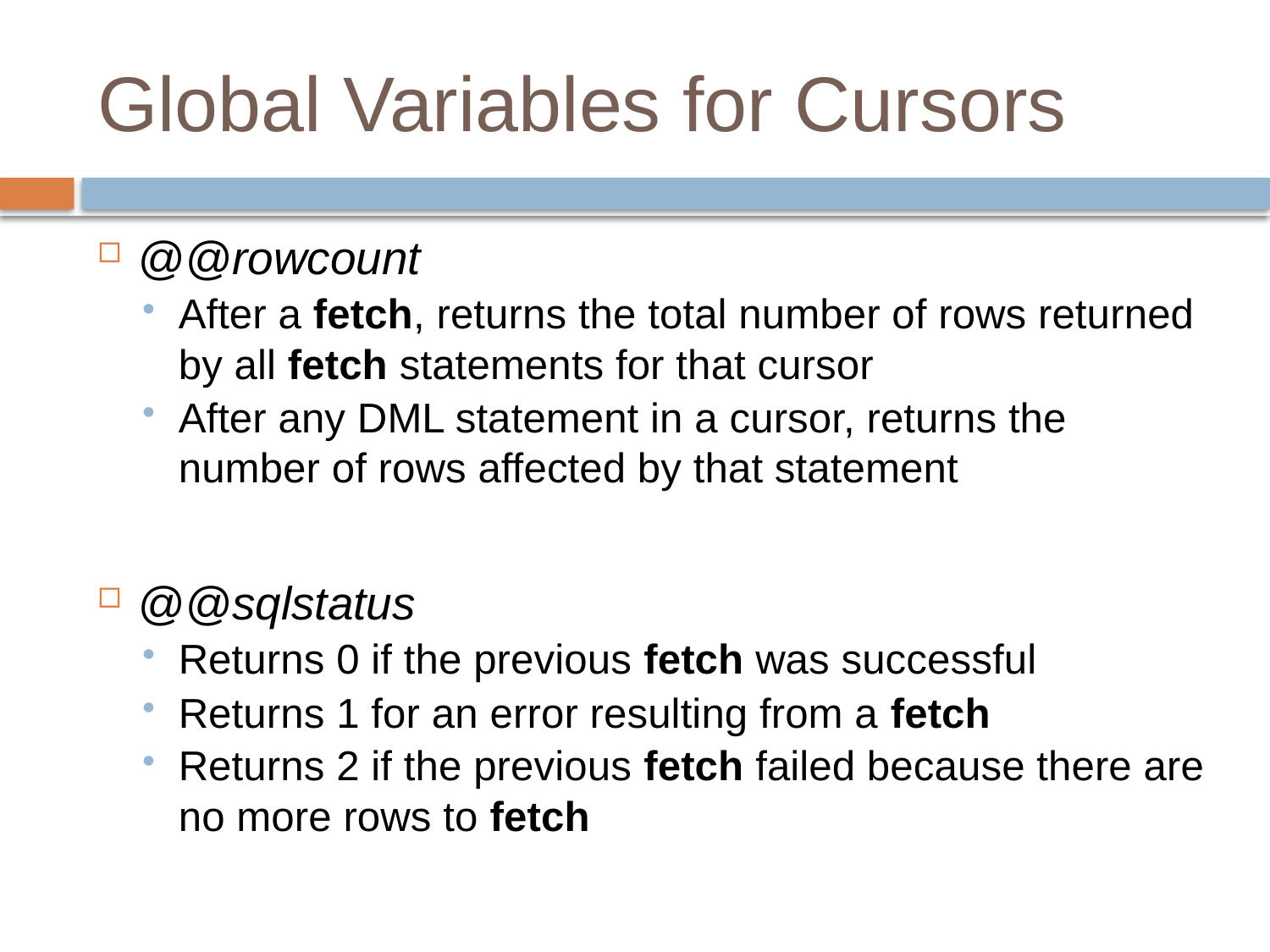

# Global Variables for Cursors
@@rowcount
After a fetch, returns the total number of rows returned by all fetch statements for that cursor
After any DML statement in a cursor, returns the number of rows affected by that statement

@@sqlstatus
Returns 0 if the previous fetch was successful
Returns 1 for an error resulting from a fetch
Returns 2 if the previous fetch failed because there are no more rows to fetch